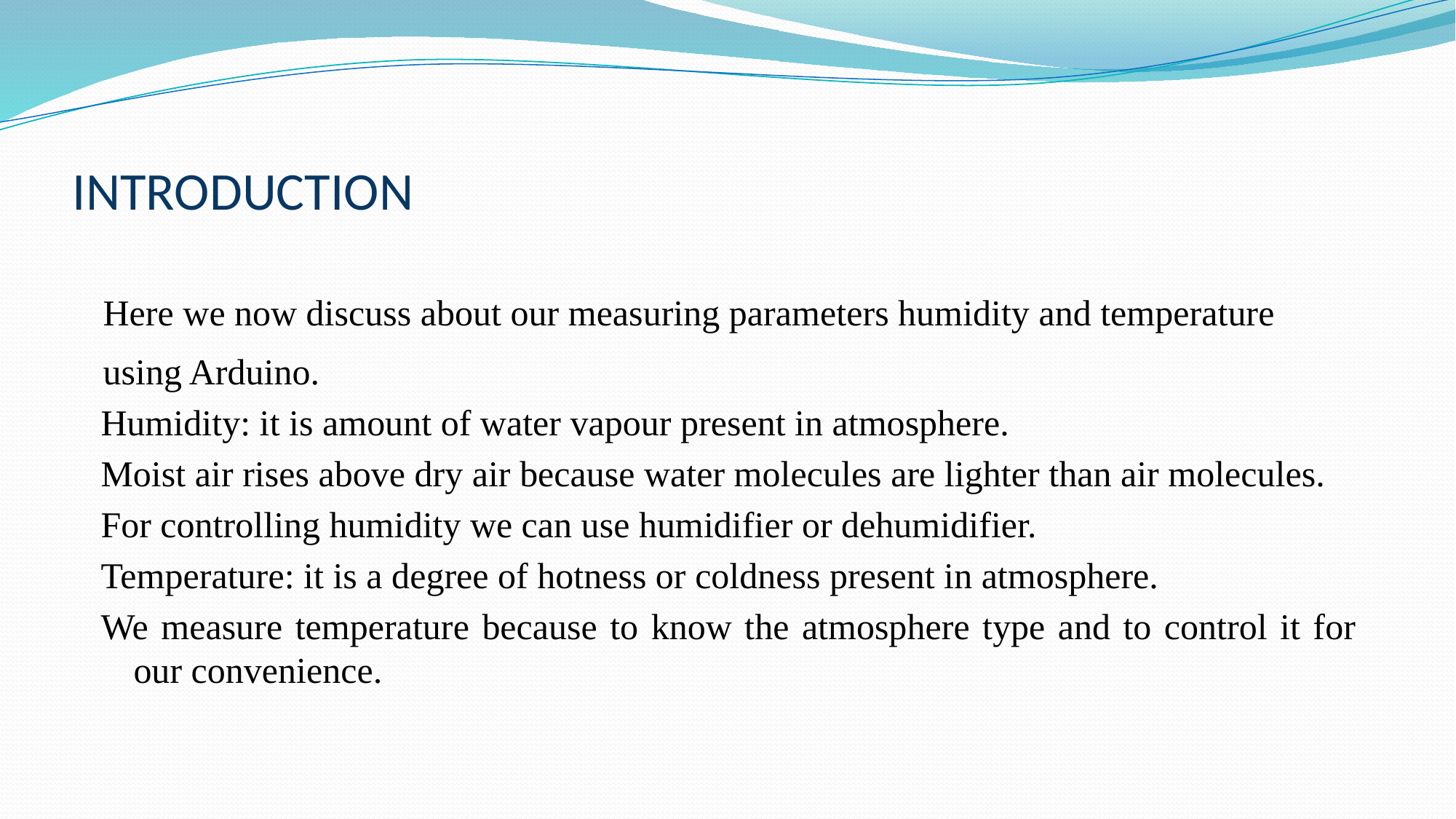

# INTRODUCTION
Here we now discuss about our measuring parameters humidity and temperature
using Arduino.
Humidity: it is amount of water vapour present in atmosphere.
Moist air rises above dry air because water molecules are lighter than air molecules.
For controlling humidity we can use humidifier or dehumidifier.
Temperature: it is a degree of hotness or coldness present in atmosphere.
We measure temperature because to know the atmosphere type and to control it for our convenience.